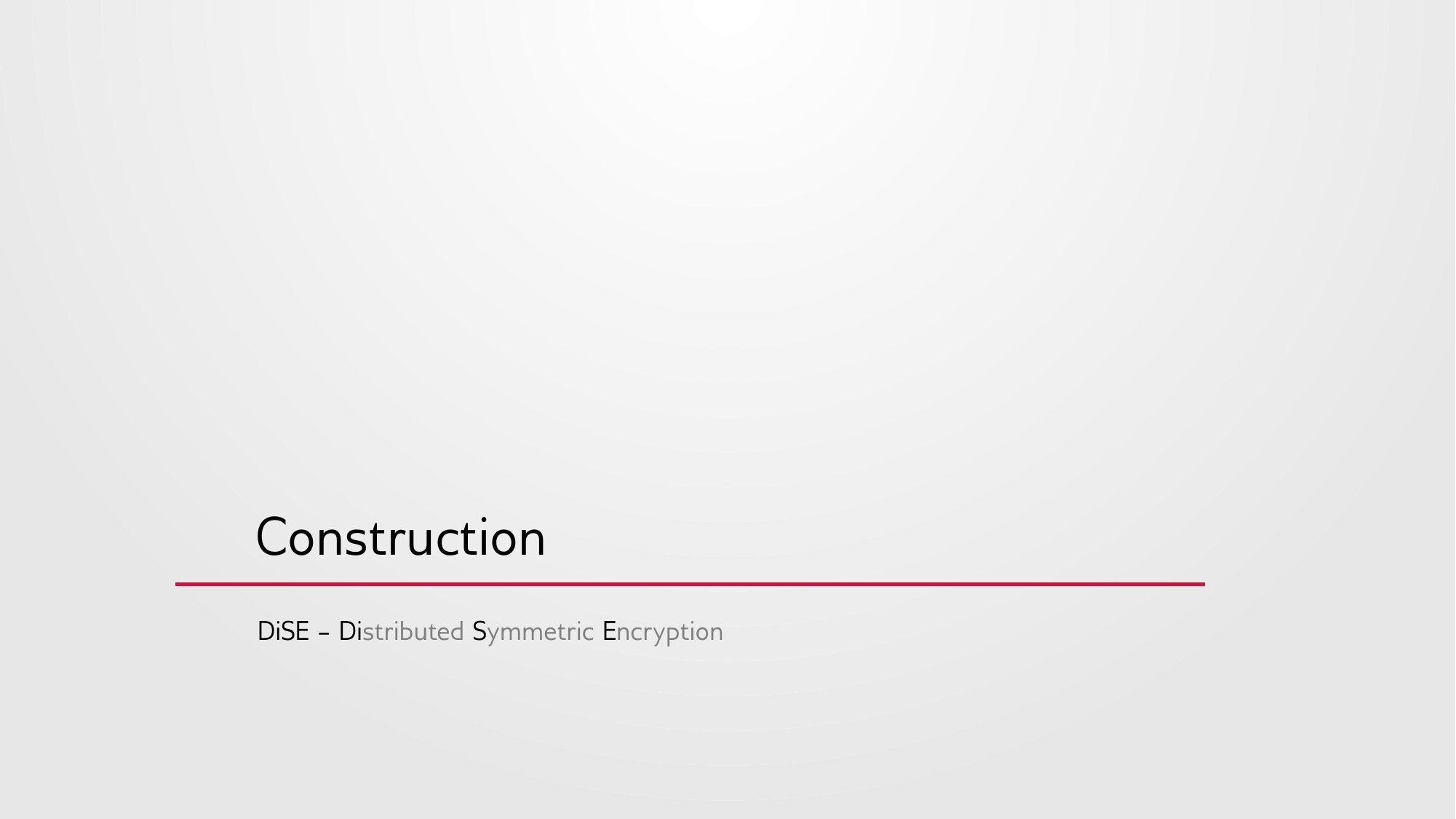

# Construction
DiSE – Distributed Symmetric Encryption